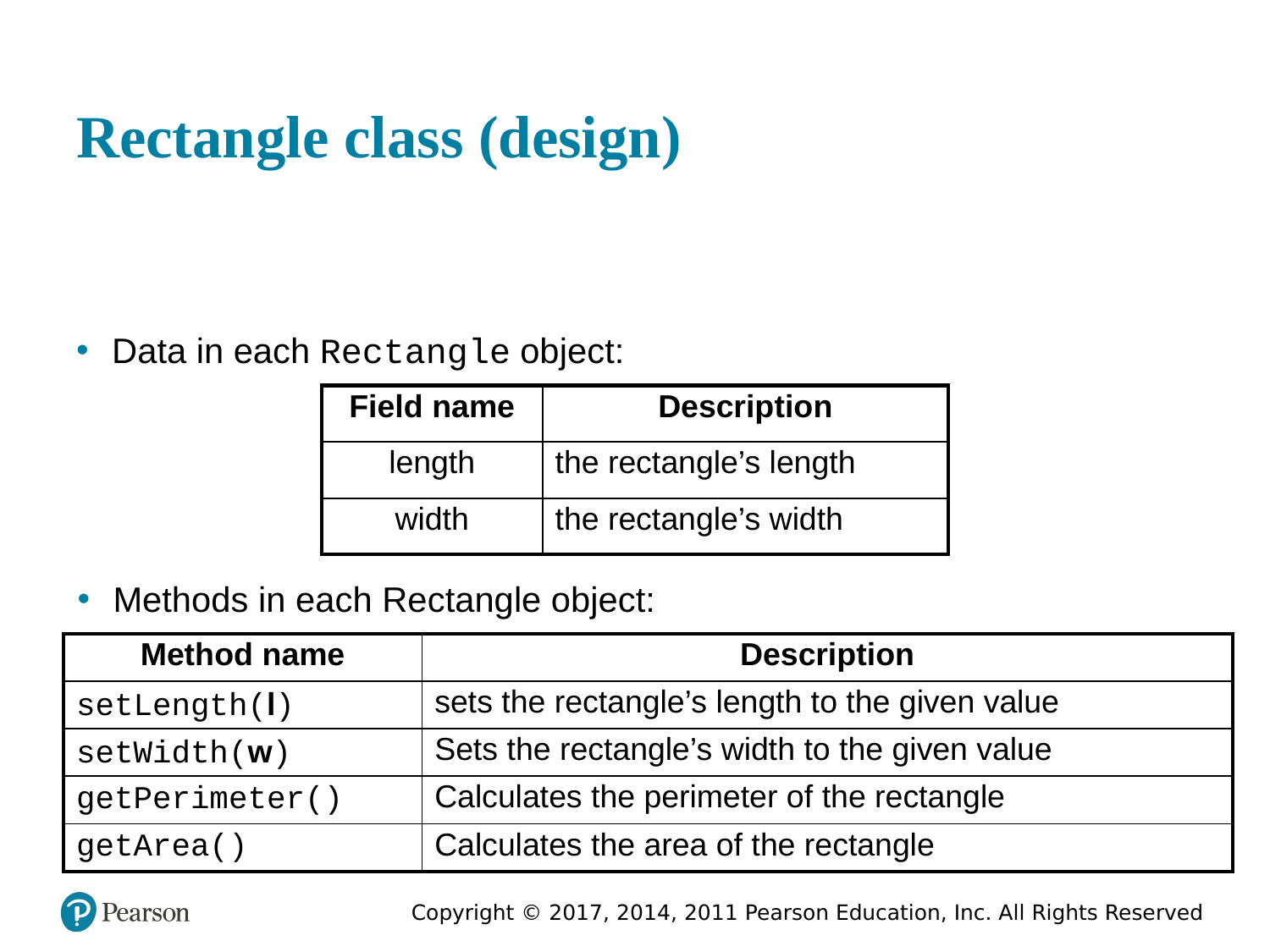

# Rectangle class (design)
Data in each Rectangle object:
| Field name | Description |
| --- | --- |
| length | the rectangle’s length |
| width | the rectangle’s width |
Methods in each Rectangle object:
| Method name | Description |
| --- | --- |
| setLength(l) | sets the rectangle’s length to the given value |
| setWidth(w) | Sets the rectangle’s width to the given value |
| getPerimeter() | Calculates the perimeter of the rectangle |
| getArea() | Calculates the area of the rectangle |